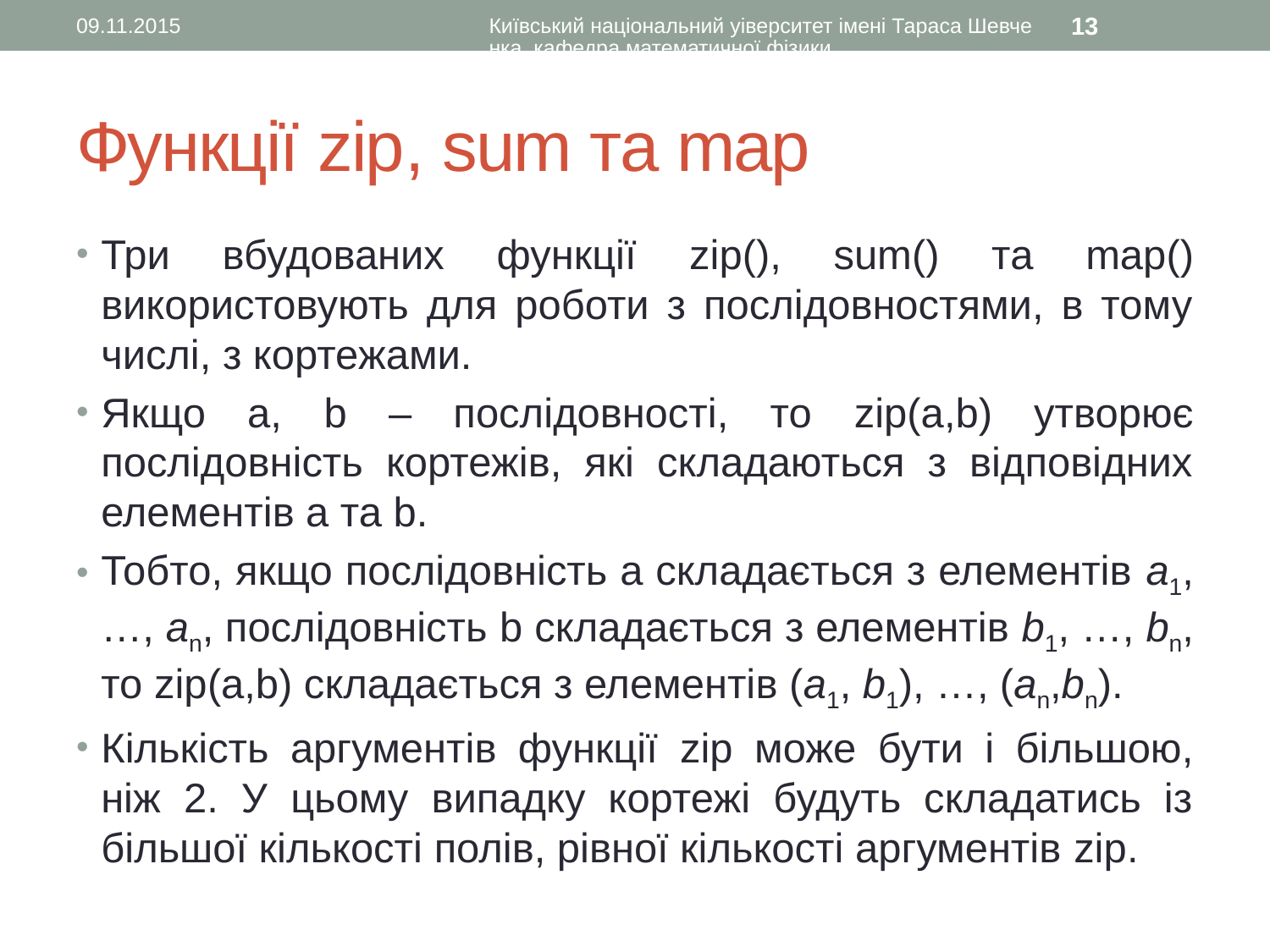

09.11.2015
Київський національний уіверситет імені Тараса Шевченка, кафедра математичної фізики
13
# Функції zip, sum та map
Три вбудованих функції zip(), sum() та map() використовують для роботи з послідовностями, в тому числі, з кортежами.
Якщо a, b – послідовності, то zip(a,b) утворює послідовність кортежів, які складаються з відповідних елементів a та b.
Тобто, якщо послідовність a складається з елементів a1, …, an, послідовність b складається з елементів b1, …, bn, то zip(a,b) складається з елементів (a1, b1), …, (an,bn).
Кількість аргументів функції zip може бути і більшою, ніж 2. У цьому випадку кортежі будуть складатись із більшої кількості полів, рівної кількості аргументів zip.